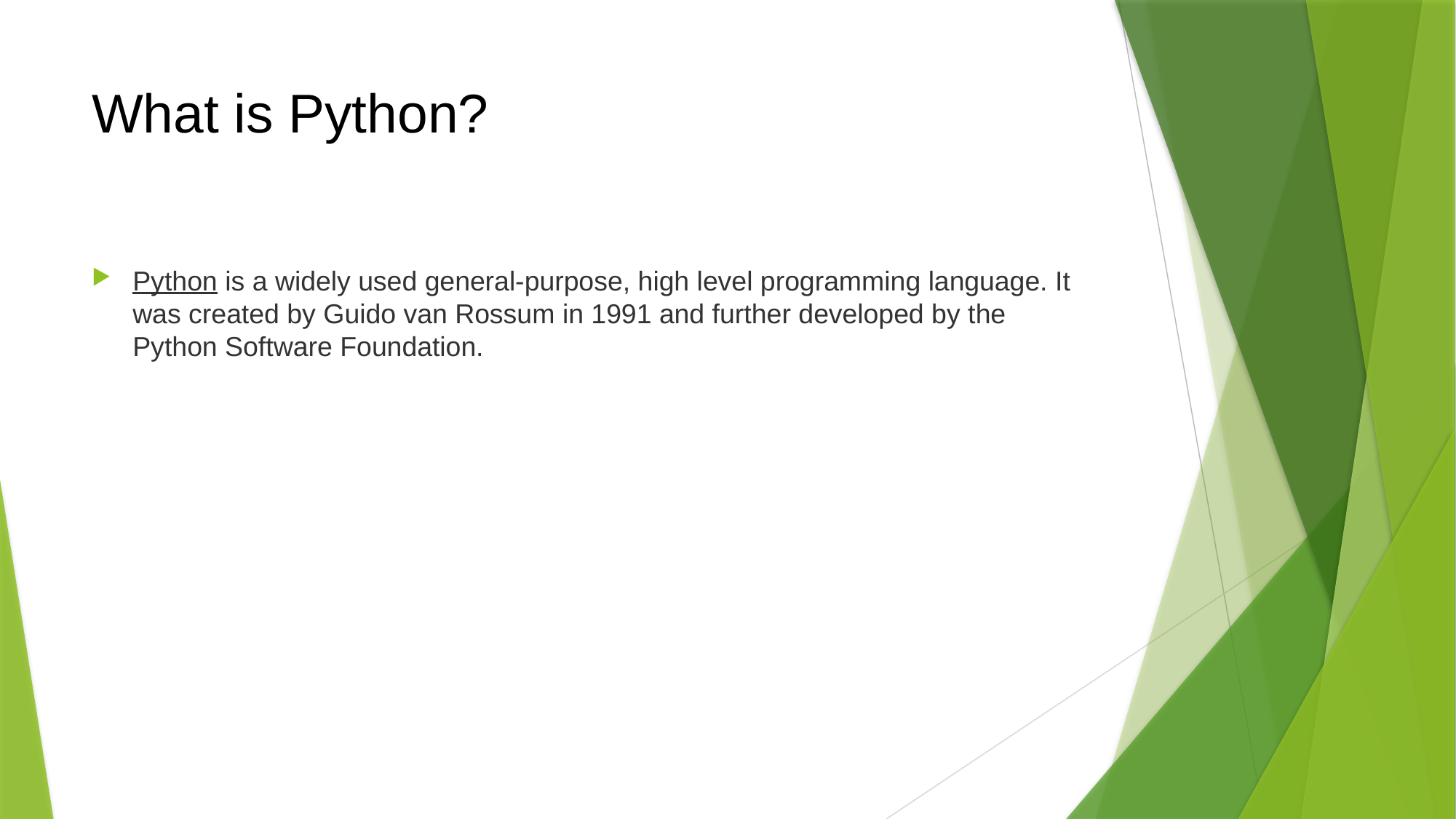

# What is Python?
Python is a widely used general-purpose, high level programming language. It was created by Guido van Rossum in 1991 and further developed by the Python Software Foundation.